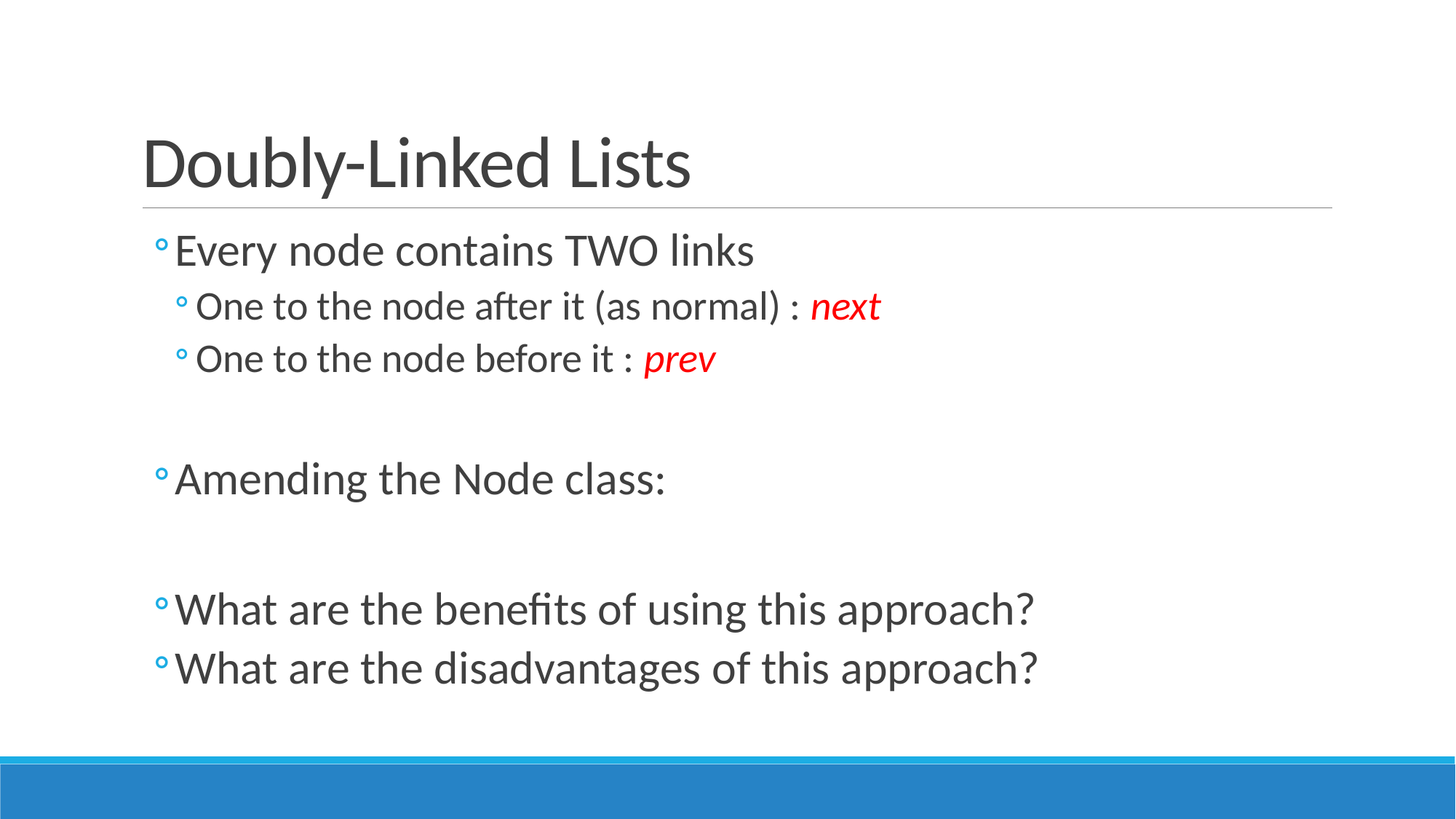

# Doubly-Linked Lists
Every node contains TWO links
One to the node after it (as normal) : next
One to the node before it : prev

Amending the Node class:

What are the benefits of using this approach?
What are the disadvantages of this approach?